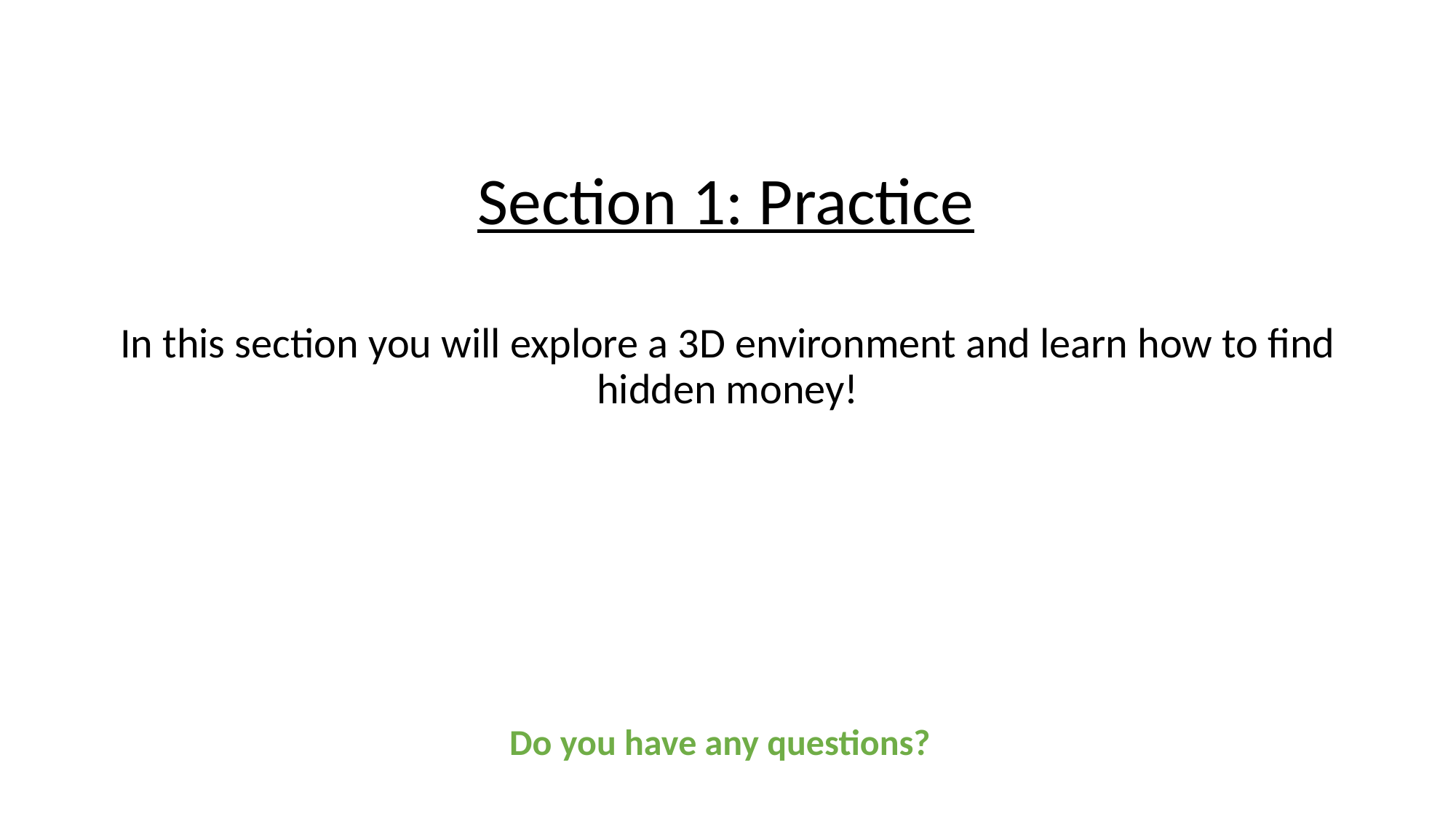

# Section 1: Practice
In this section you will explore a 3D environment and learn how to find hidden money!
Do you have any questions?